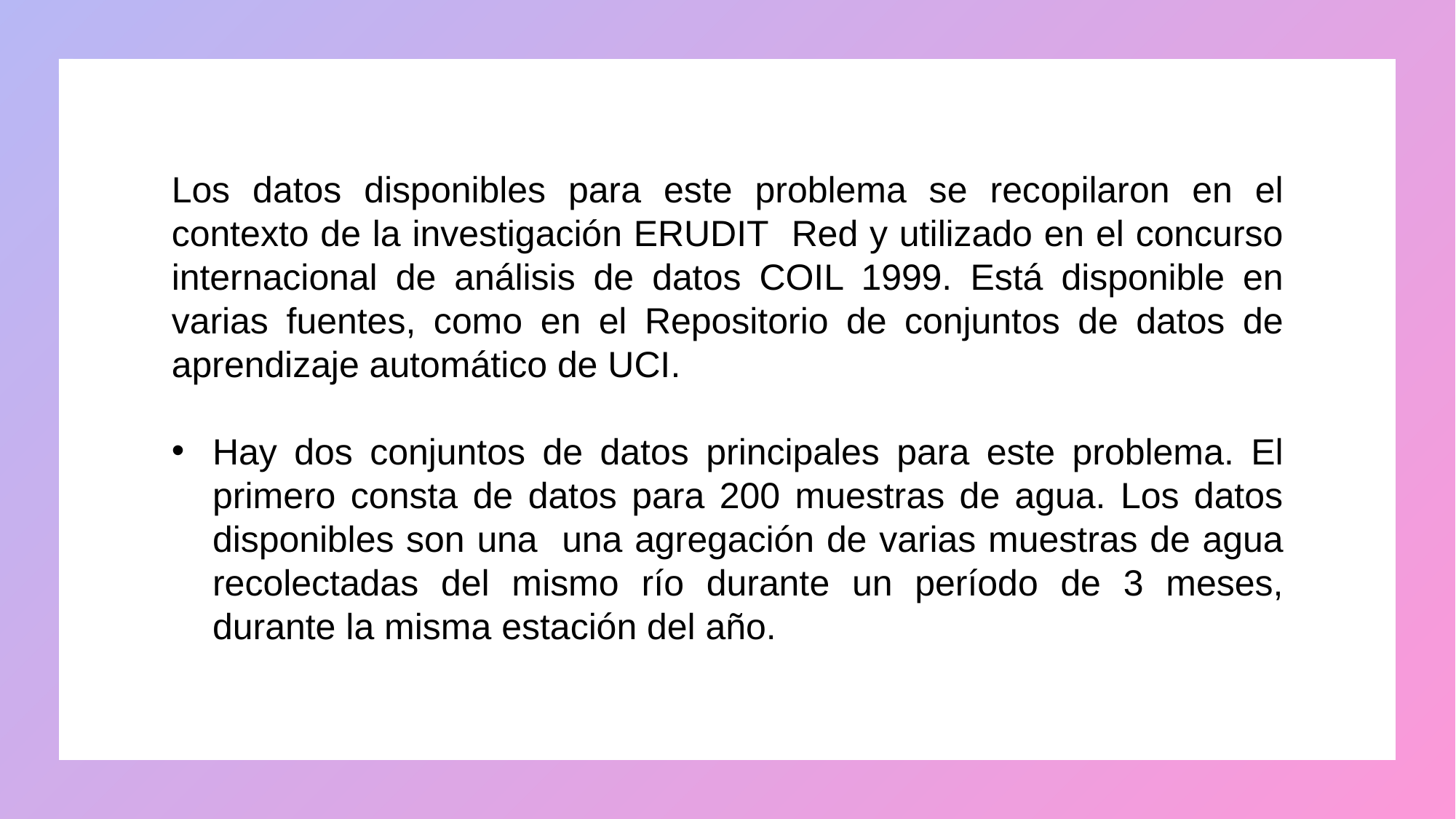

Los datos disponibles para este problema se recopilaron en el contexto de la investigación ERUDIT  Red y utilizado en el concurso internacional de análisis de datos COIL 1999. Está disponible en varias fuentes, como en el Repositorio de conjuntos de datos de aprendizaje automático de UCI.

Hay dos conjuntos de datos principales para este problema. El primero consta de datos para 200 muestras de agua. Los datos disponibles son una  una agregación de varias muestras de agua recolectadas del mismo río durante un período de 3 meses, durante la misma estación del año.